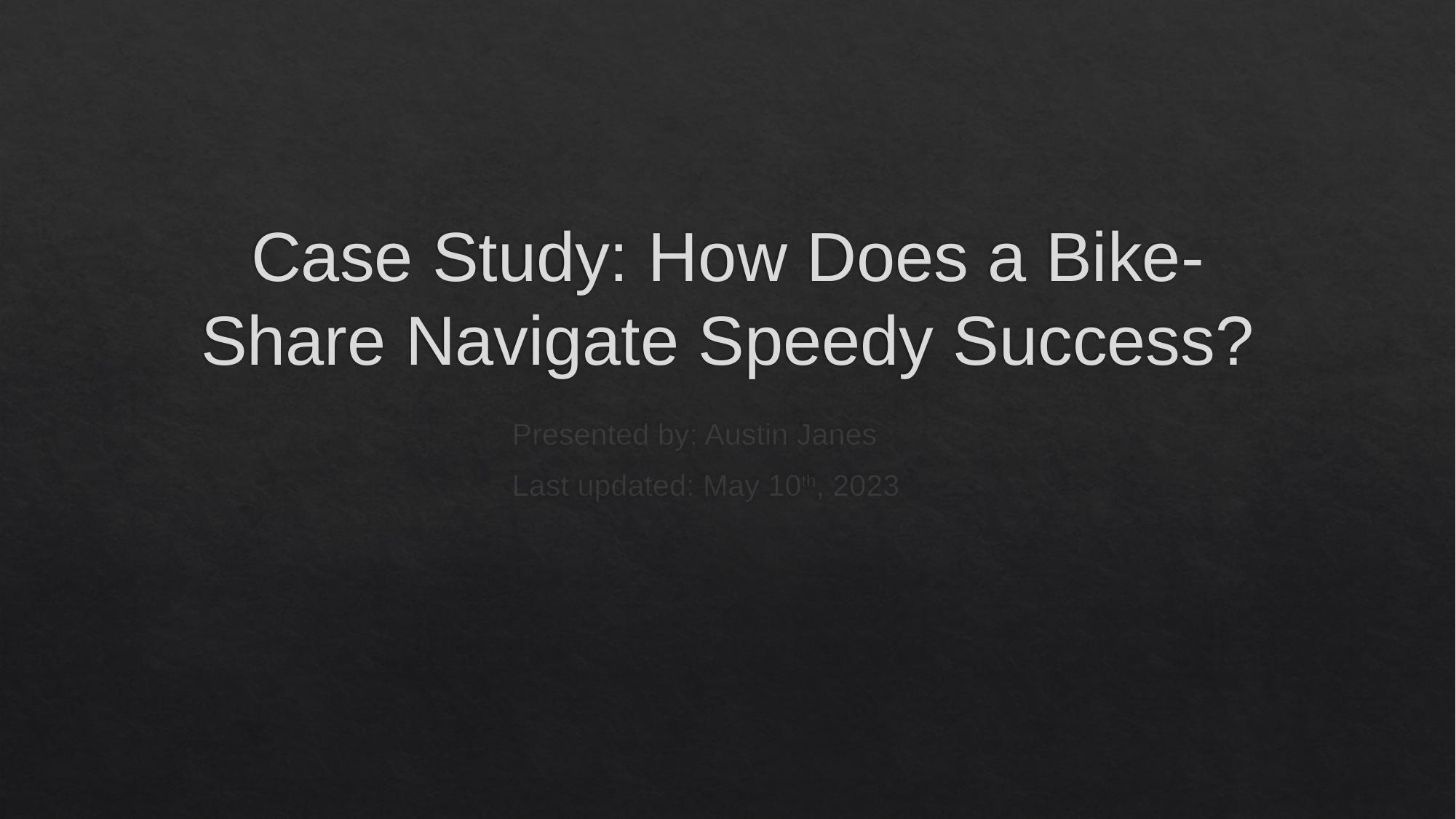

# Case Study: How Does a Bike-Share Navigate Speedy Success?
Presented by: Austin Janes
Last updated: May 10th, 2023